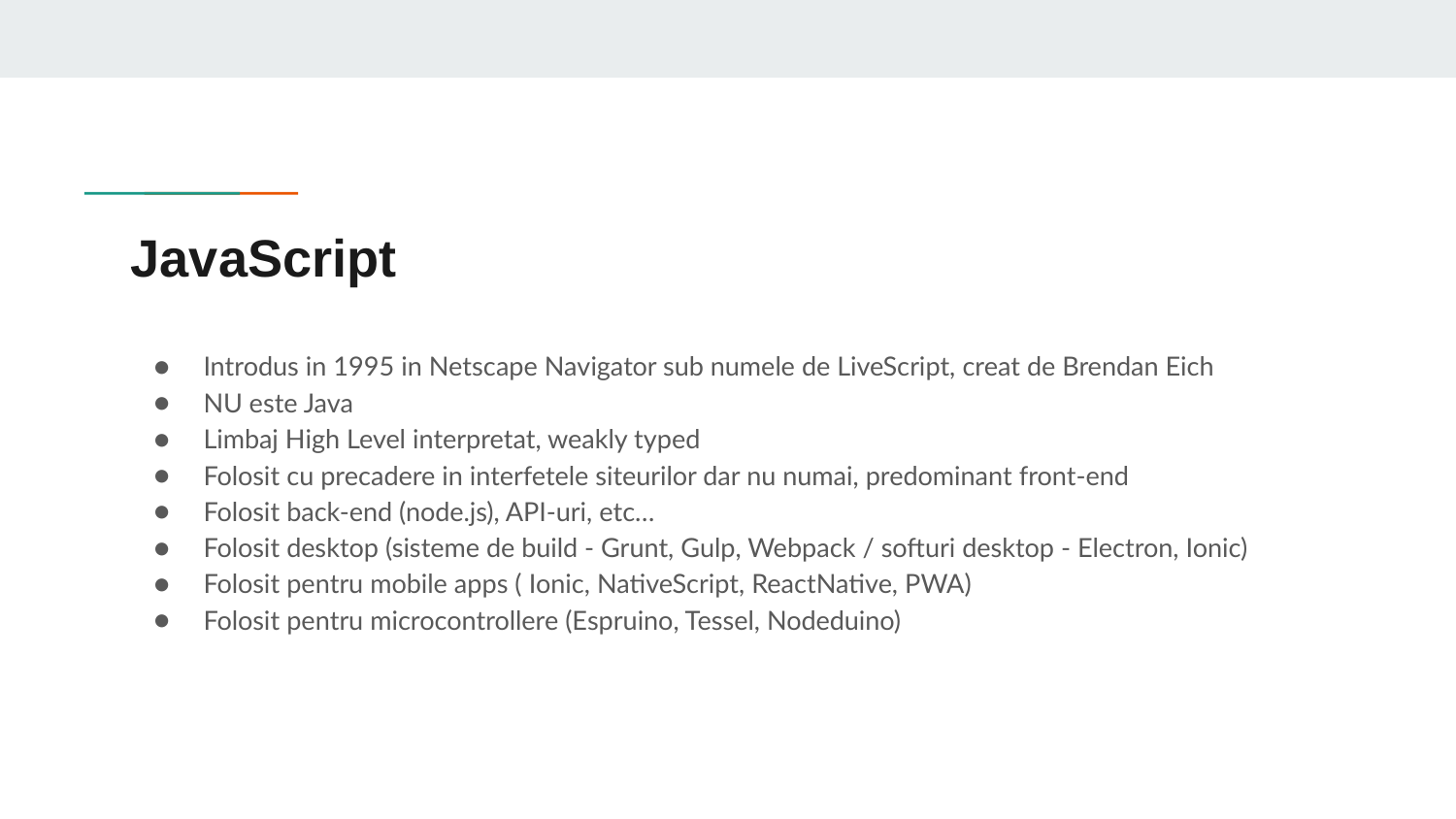

# JavaScript
Introdus in 1995 in Netscape Navigator sub numele de LiveScript, creat de Brendan Eich
NU este Java
Limbaj High Level interpretat, weakly typed
Folosit cu precadere in interfetele siteurilor dar nu numai, predominant front-end
Folosit back-end (node.js), API-uri, etc…
Folosit desktop (sisteme de build - Grunt, Gulp, Webpack / softuri desktop - Electron, Ionic)
Folosit pentru mobile apps ( Ionic, NativeScript, ReactNative, PWA)
Folosit pentru microcontrollere (Espruino, Tessel, Nodeduino)